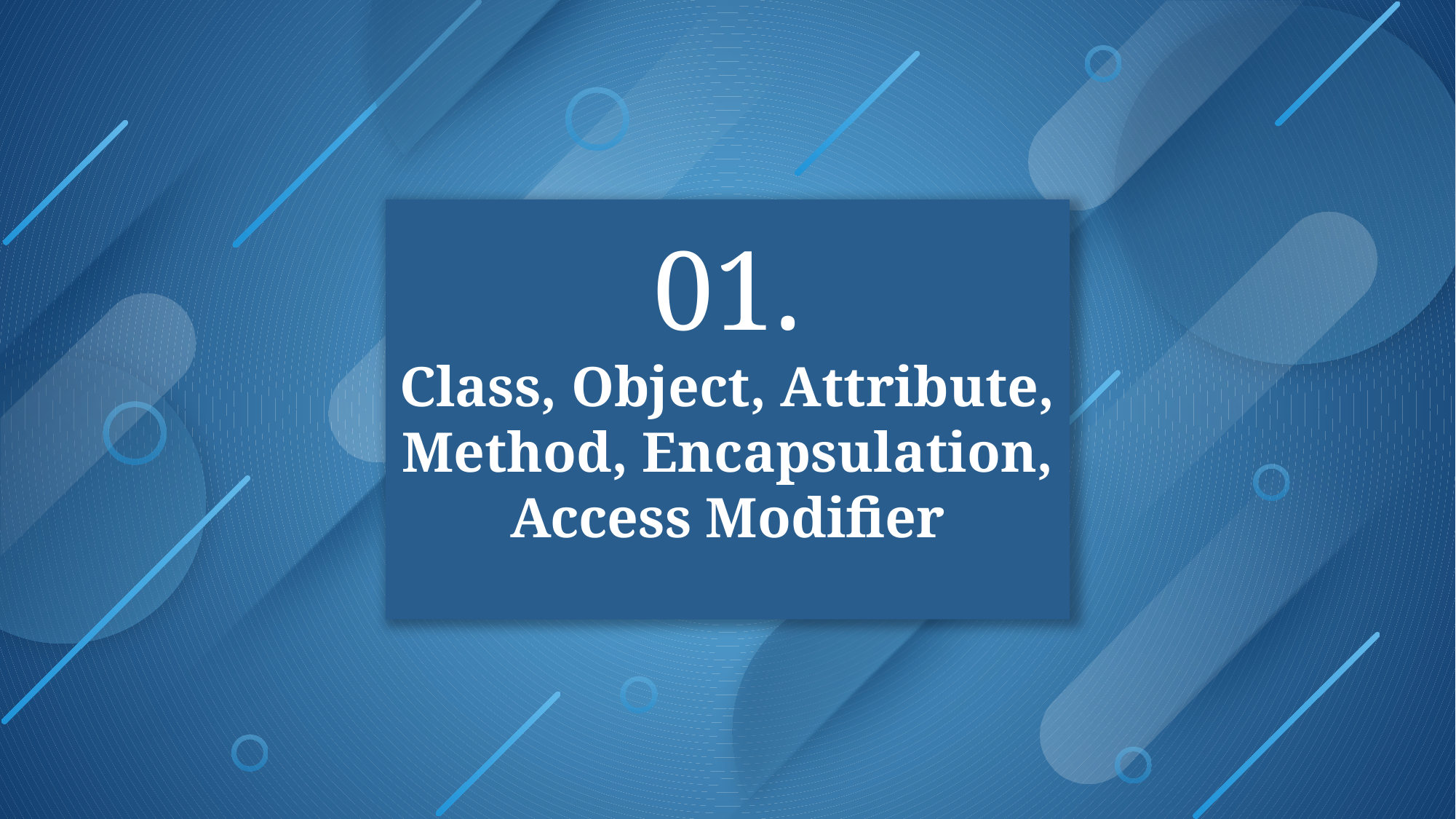

01.
Class, Object, Attribute, Method, Encapsulation, Access Modifier